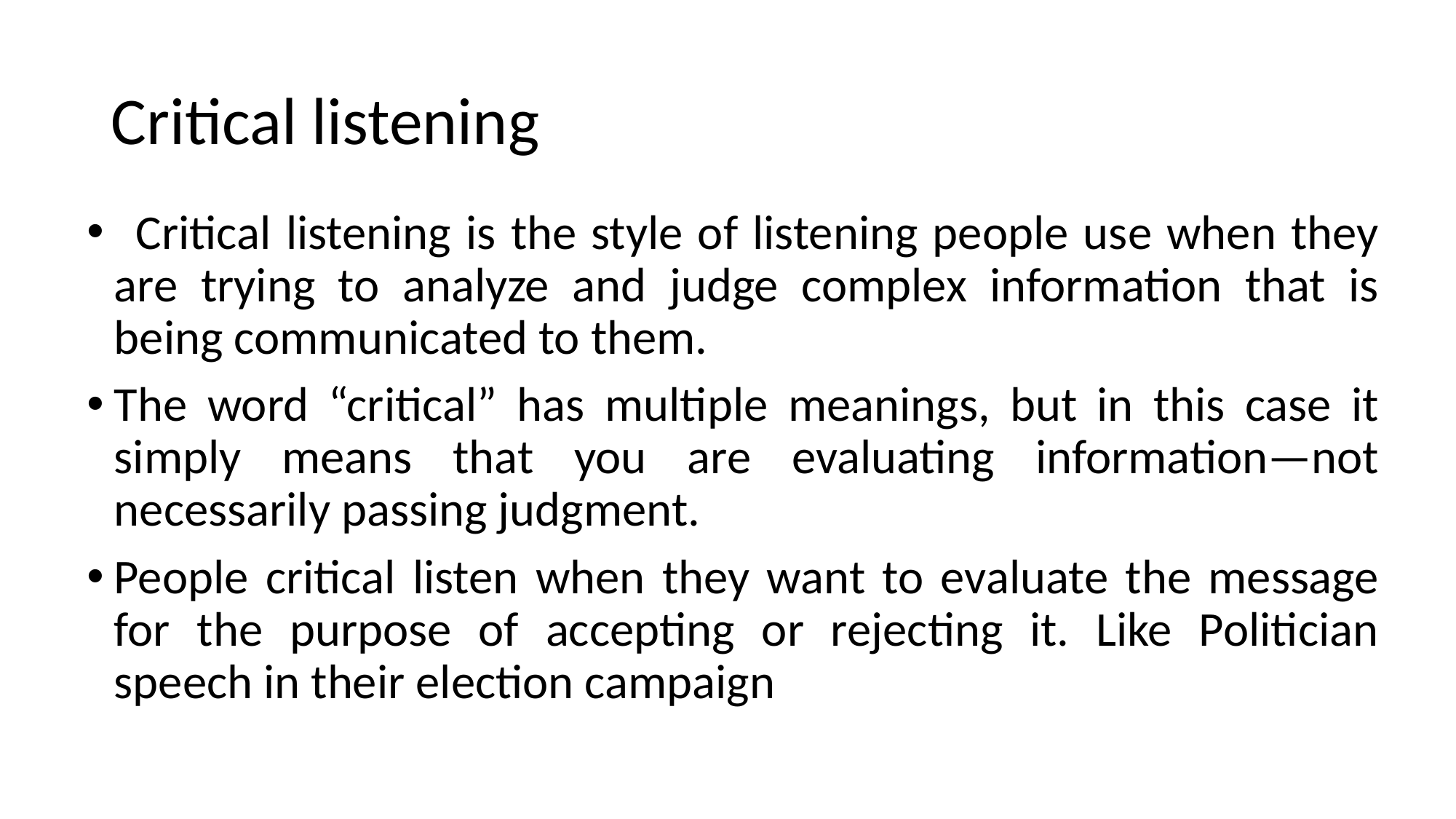

# Critical listening
  Critical listening is the style of listening people use when they are trying to analyze and judge complex information that is being communicated to them.
The word “critical” has multiple meanings, but in this case it simply means that you are evaluating information—not necessarily passing judgment.
People critical listen when they want to evaluate the message for the purpose of accepting or rejecting it. Like Politician speech in their election campaign